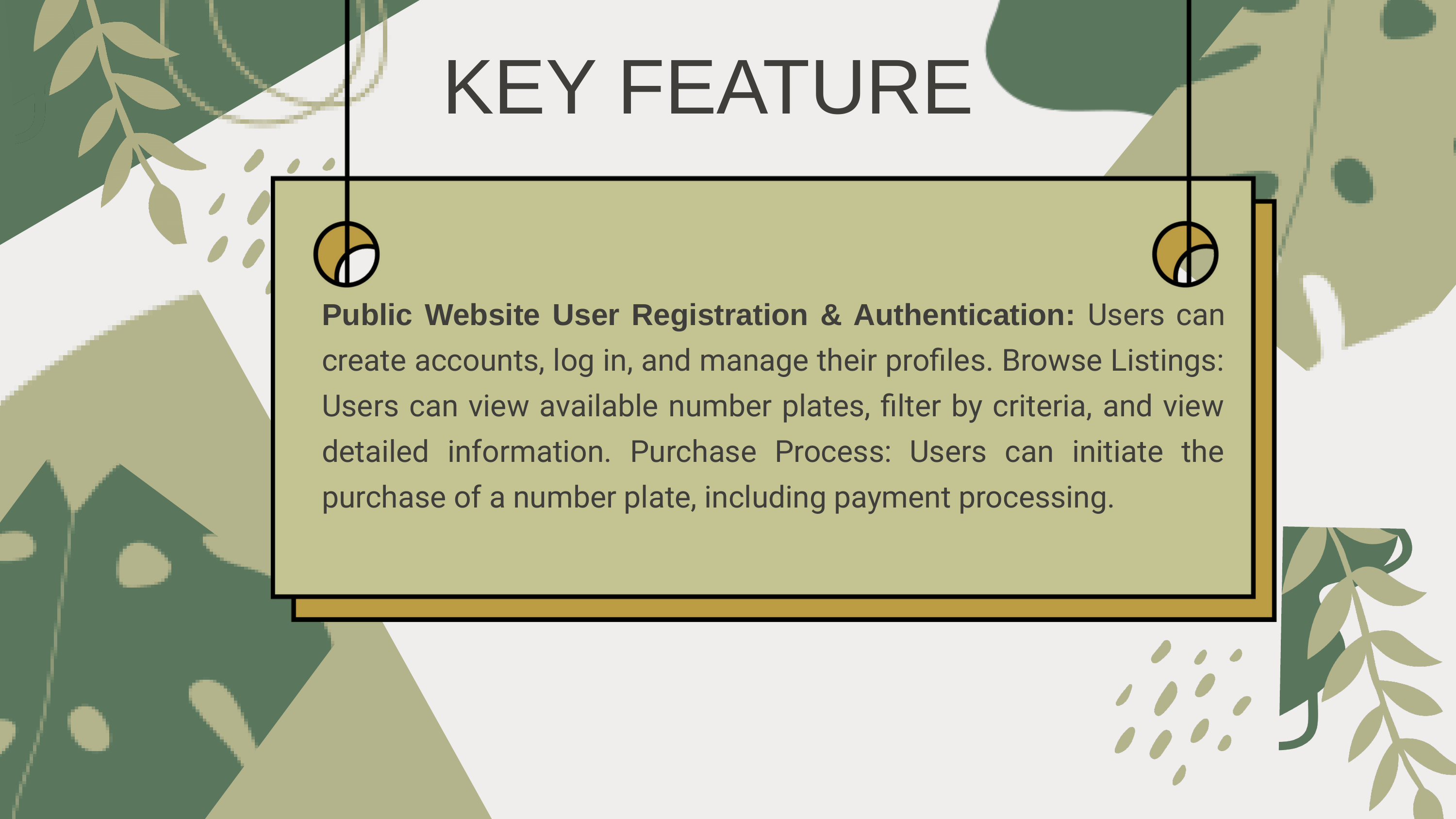

KEY FEATURE

Public Website User Registration & Authentication: Users can create accounts, log in, and manage their profiles. Browse Listings: Users can view available number plates, filter by criteria, and view detailed information. Purchase Process: Users can initiate the purchase of a number plate, including payment processing.